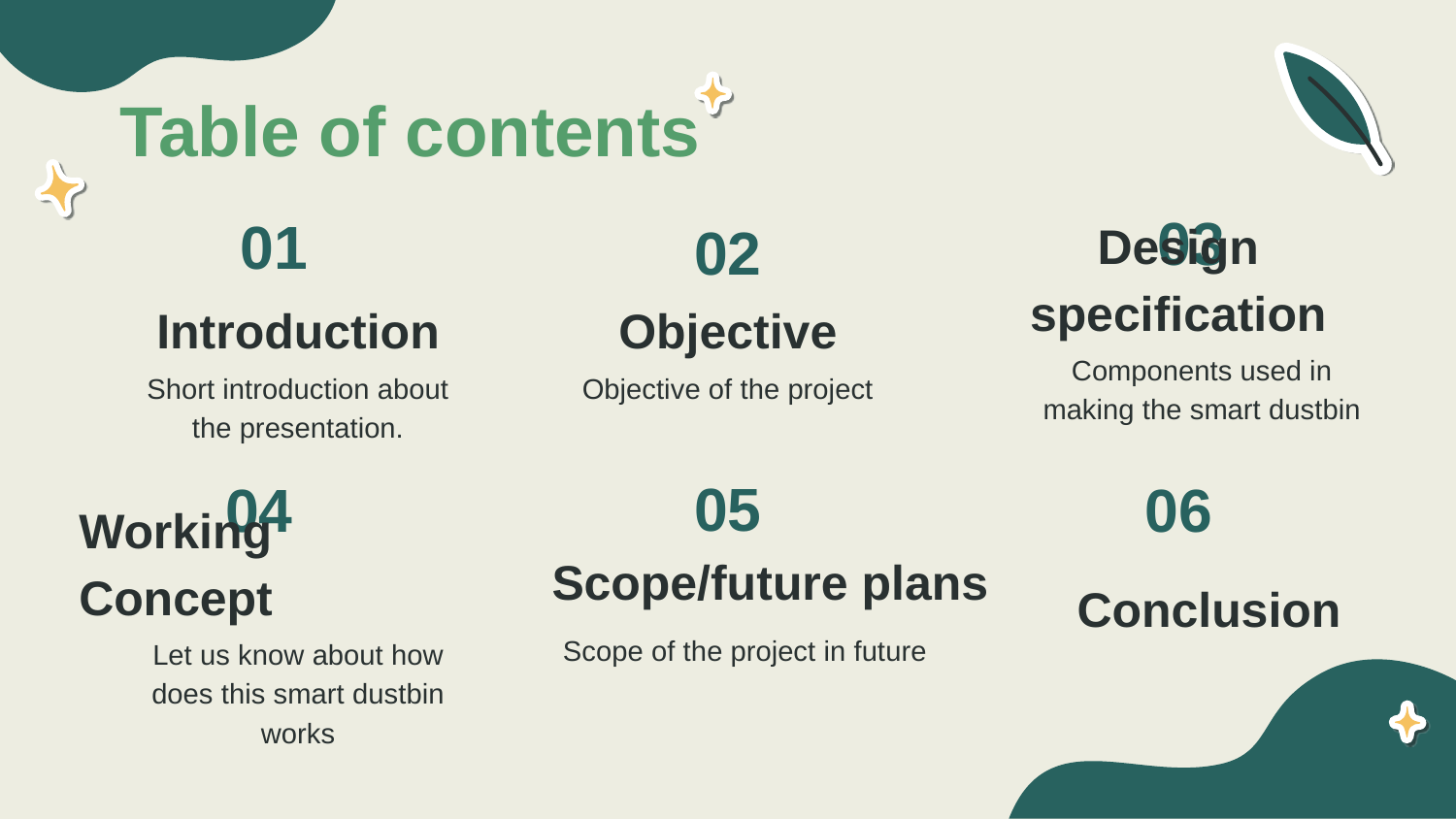

Table of contents

# 03
01
02
Design specification
Introduction
Objective
Components used in making the smart dustbin
Short introduction about the presentation.

Objective of the project
06
05
04

Conclusion
Working Concept
Scope/future plans

Scope of the project in future
Let us know about how does this smart dustbin works